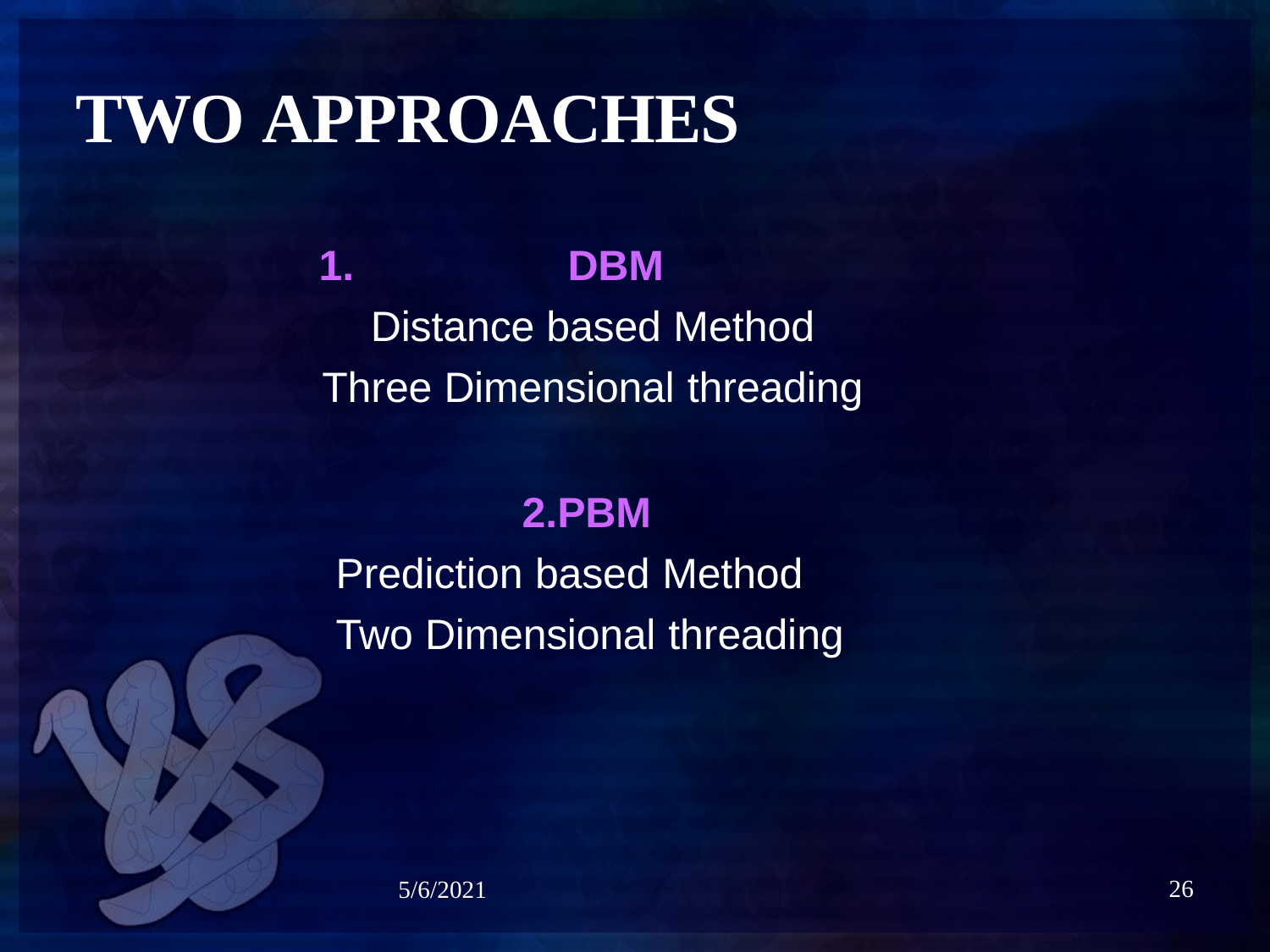

# TWO APPROACHES
DBM
Distance based Method
Three Dimensional threading

PBM  Prediction based Method  Two Dimensional threading
26
5/6/2021